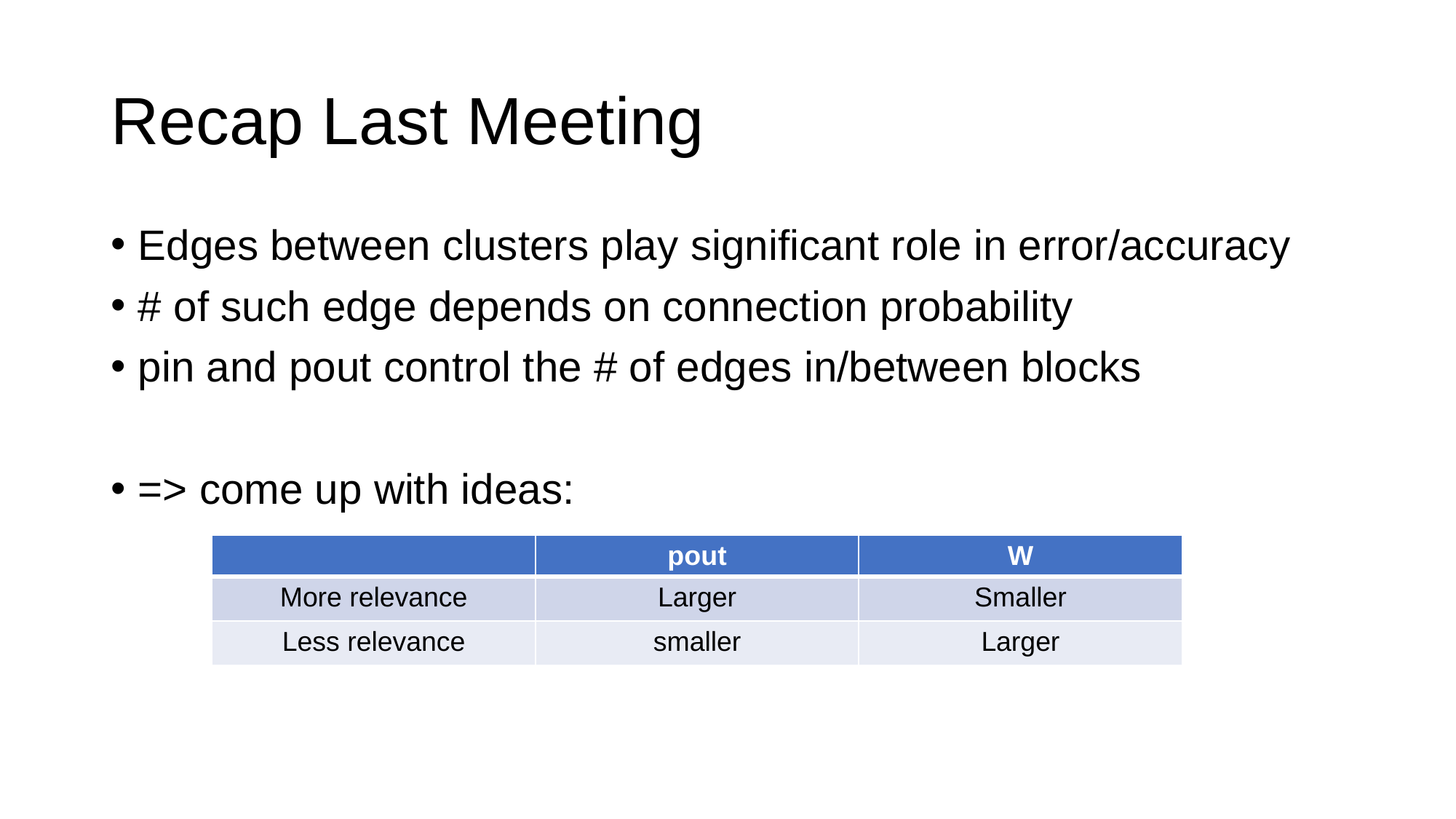

# Recap Last Meeting
Edges between clusters play significant role in error/accuracy
# of such edge depends on connection probability
pin and pout control the # of edges in/between blocks

=> come up with ideas:

|  | pout | W |
| --- | --- | --- |
| More relevance | Larger | Smaller |
| Less relevance | smaller | Larger |